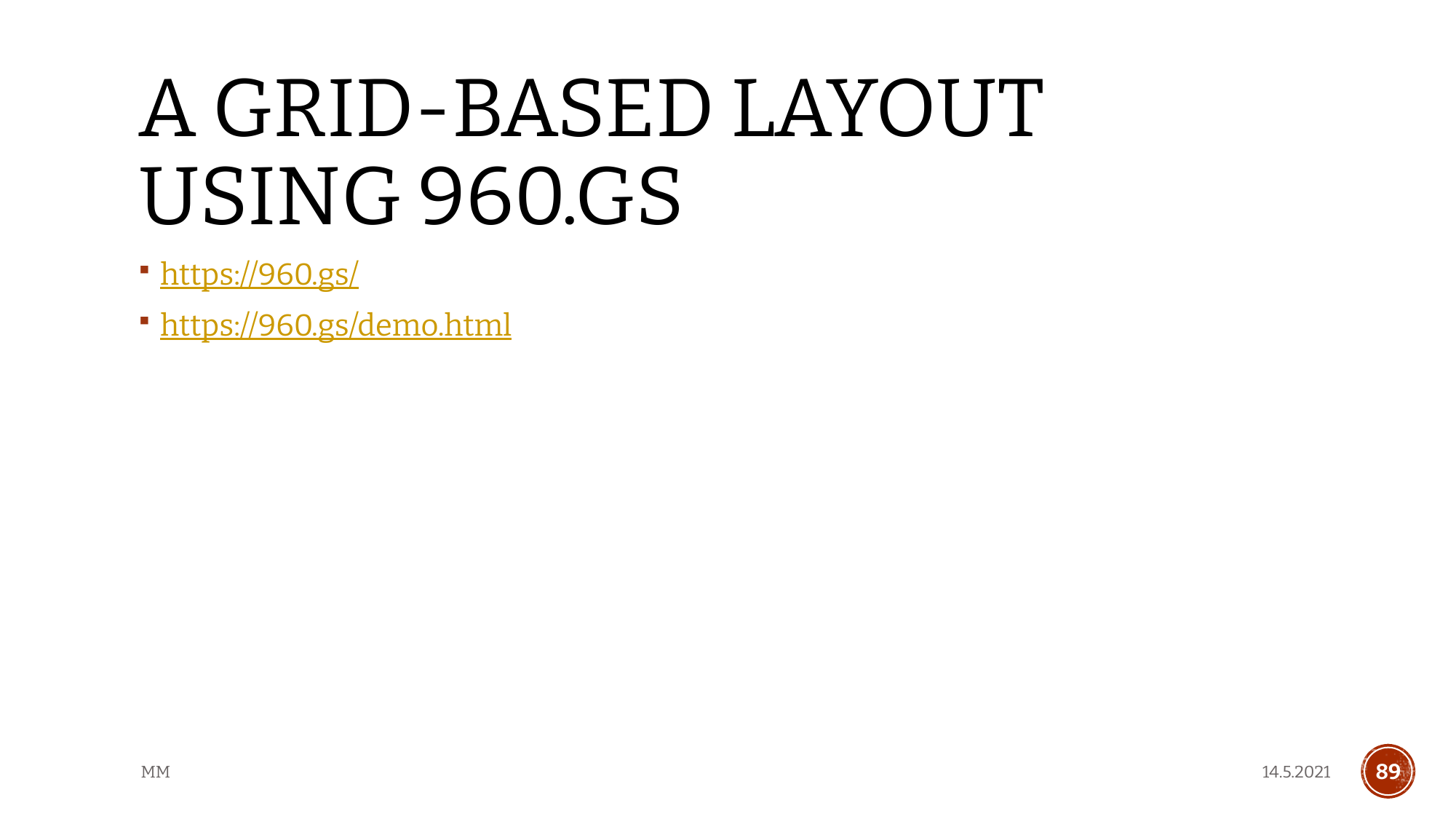

# a grid-based layout using 960.gs
https://960.gs/
https://960.gs/demo.html

MM
14.5.2021
89